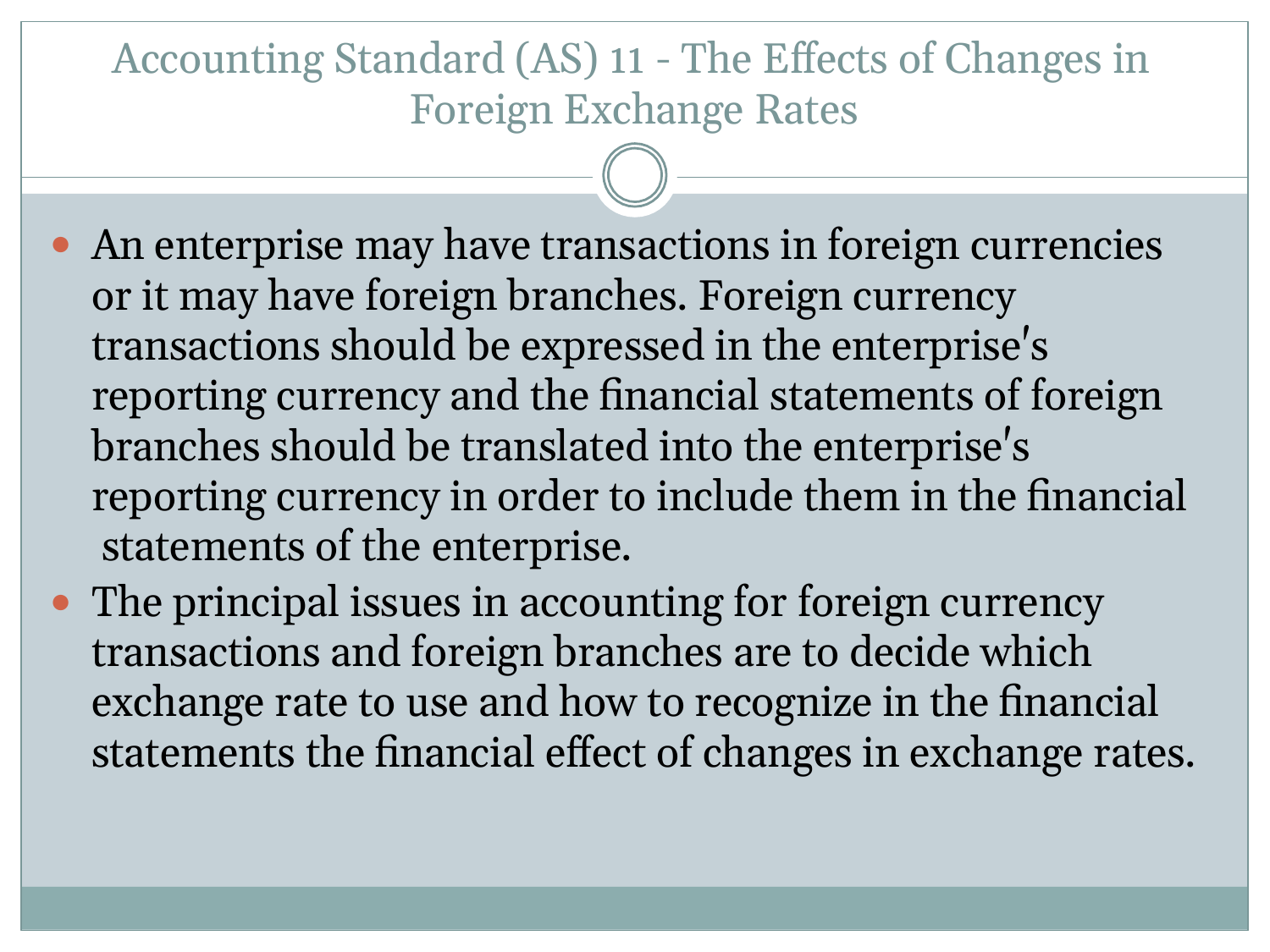

# Accounting Standard (AS) 11 - The Effects of Changes in  Foreign Exchange Rates
An enterprise may have transactions in foreign currencies  or it may have foreign branches. Foreign currency  transactions should be expressed in the enterprise's  reporting currency and the financial statements of foreign  branches should be translated into the enterprise's  reporting currency in order to include them in the financial  statements of the enterprise.
The principal issues in accounting for foreign currency  transactions and foreign branches are to decide which  exchange rate to use and how to recognize in the financial  statements the financial effect of changes in exchange rates.